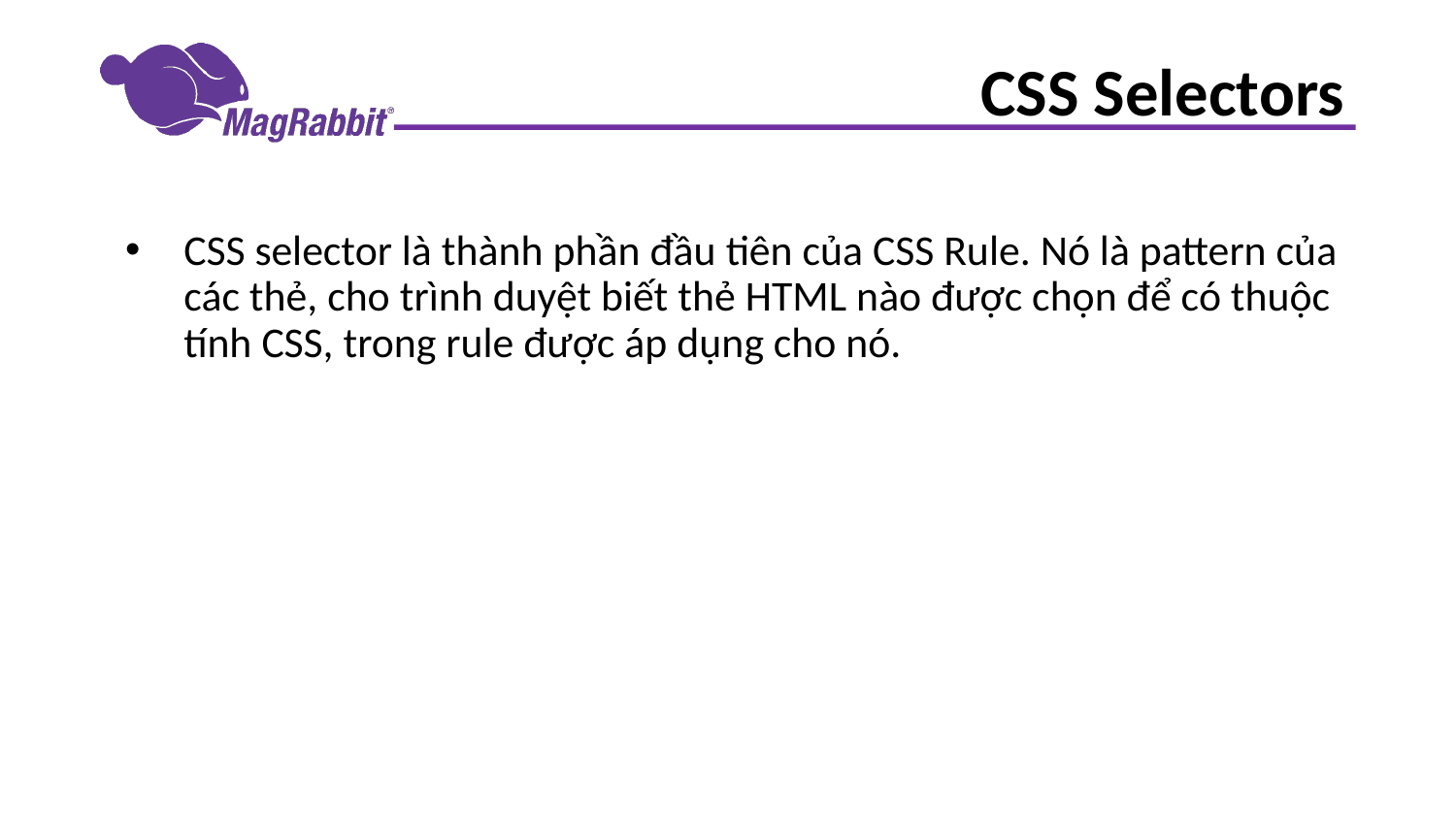

# CSS Selectors
CSS selector là thành phần đầu tiên của CSS Rule. Nó là pattern của các thẻ, cho trình duyệt biết thẻ HTML nào được chọn để có thuộc tính CSS, trong rule được áp dụng cho nó.